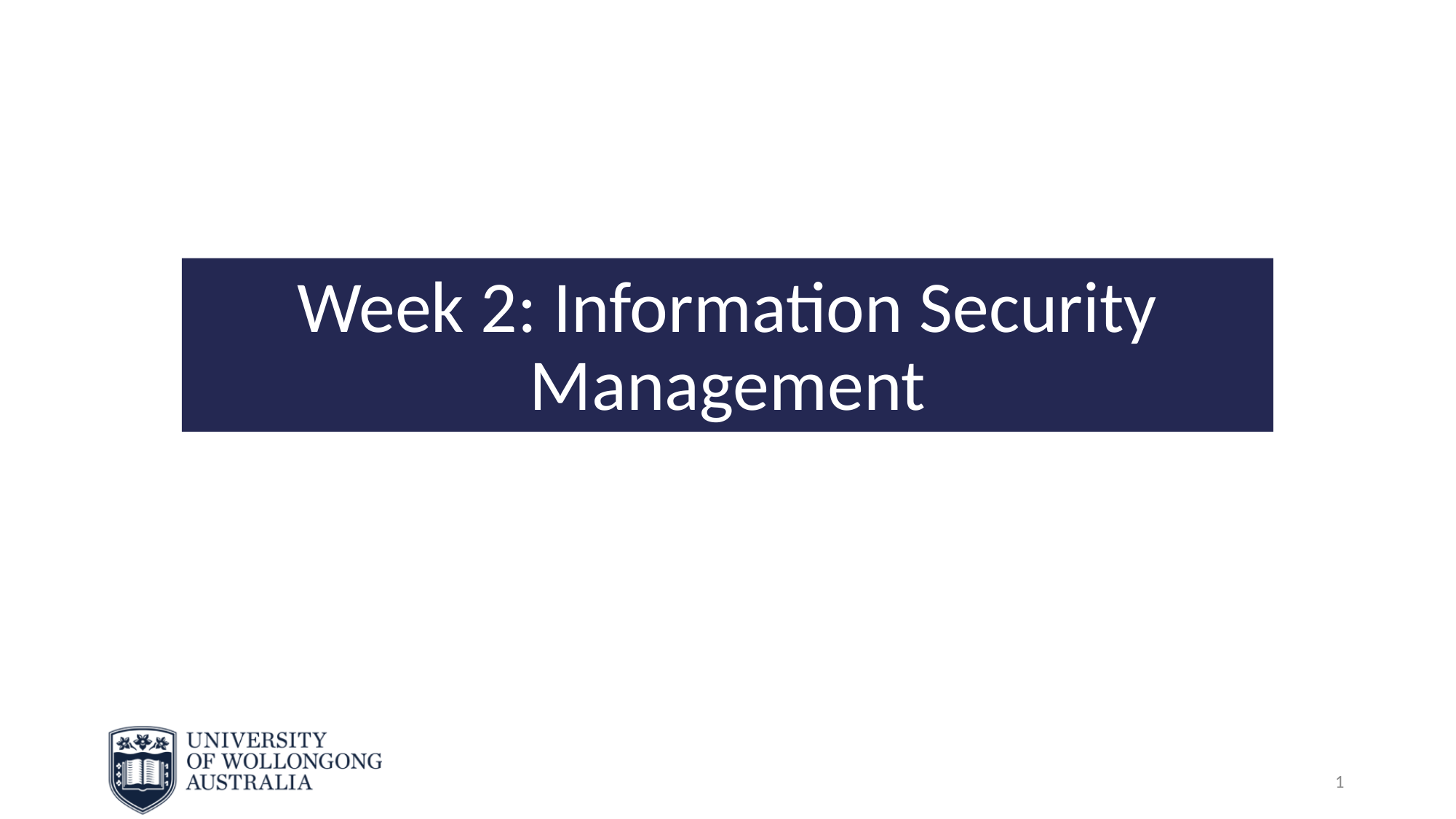

# Week 2: Information Security Management
1